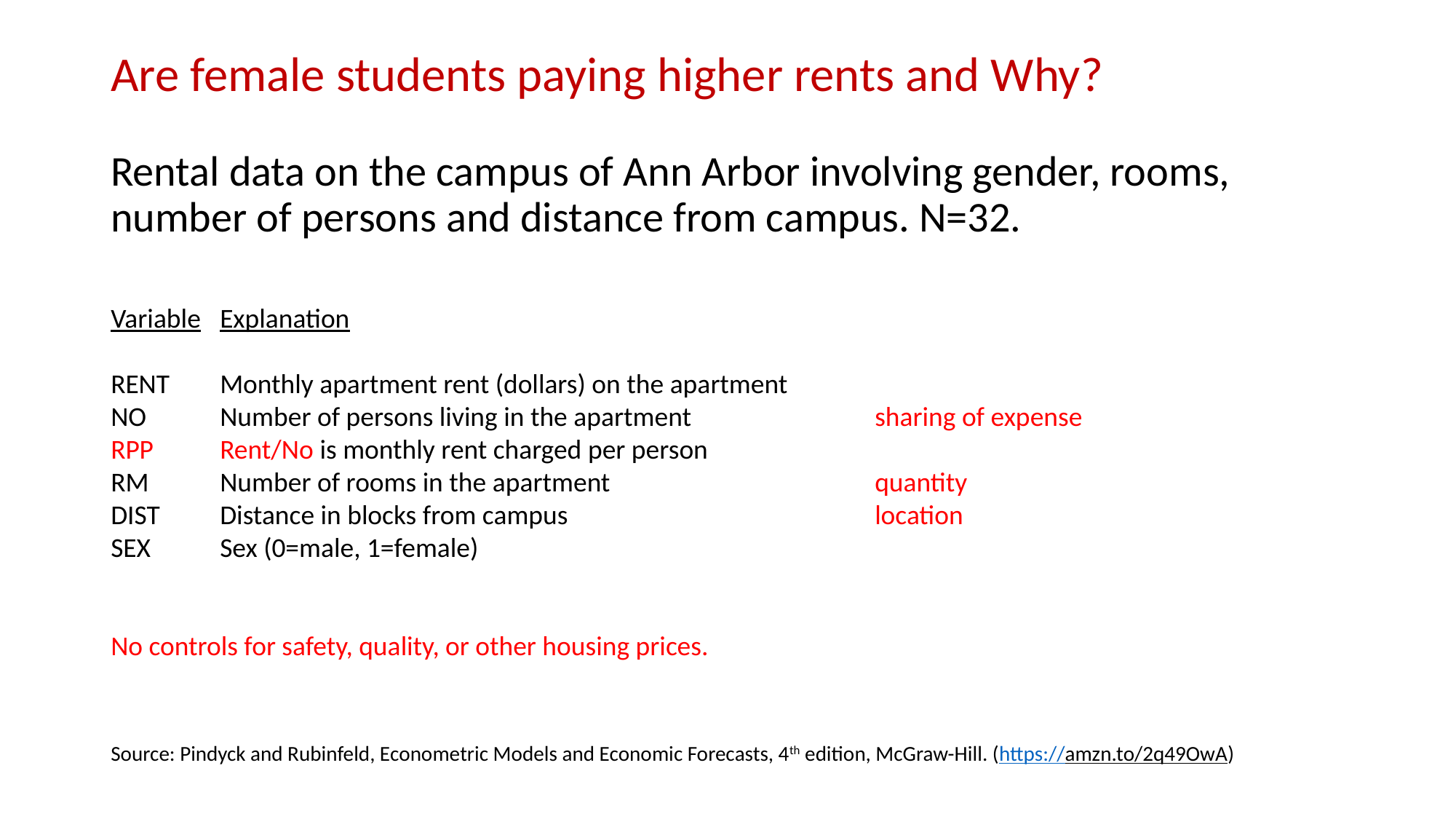

# Are female students paying higher rents and Why?
Rental data on the campus of Ann Arbor involving gender, rooms, number of persons and distance from campus. N=32.

Variable 	Explanation

RENT	Monthly apartment rent (dollars) on the apartment
NO	Number of persons living in the apartment		sharing of expense
RPP	Rent/No is monthly rent charged per person
RM	Number of rooms in the apartment			quantity
DIST	Distance in blocks from campus			location
SEX	Sex (0=male, 1=female)

No controls for safety, quality, or other housing prices.
Source: Pindyck and Rubinfeld, Econometric Models and Economic Forecasts, 4th edition, McGraw-Hill. (https://amzn.to/2q49OwA)